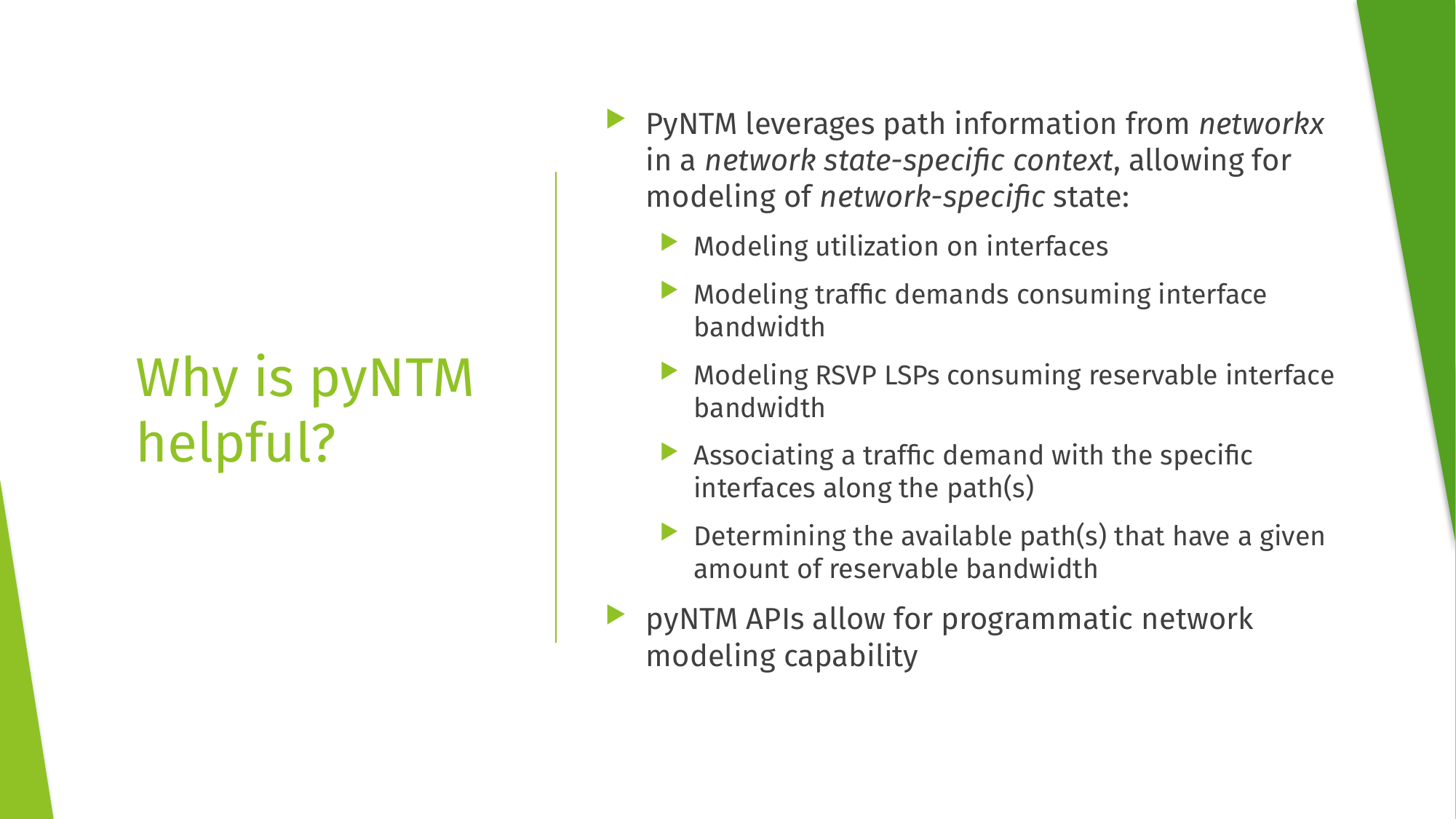

PyNTM leverages path information from networkx in a network state-specific context, allowing for modeling of network-specific state:
Modeling utilization on interfaces
Modeling traffic demands consuming interface bandwidth
Modeling RSVP LSPs consuming reservable interface bandwidth
Associating a traffic demand with the specific interfaces along the path(s)
Determining the available path(s) that have a given amount of reservable bandwidth
pyNTM APIs allow for programmatic network modeling capability

# Why is pyNTM helpful?